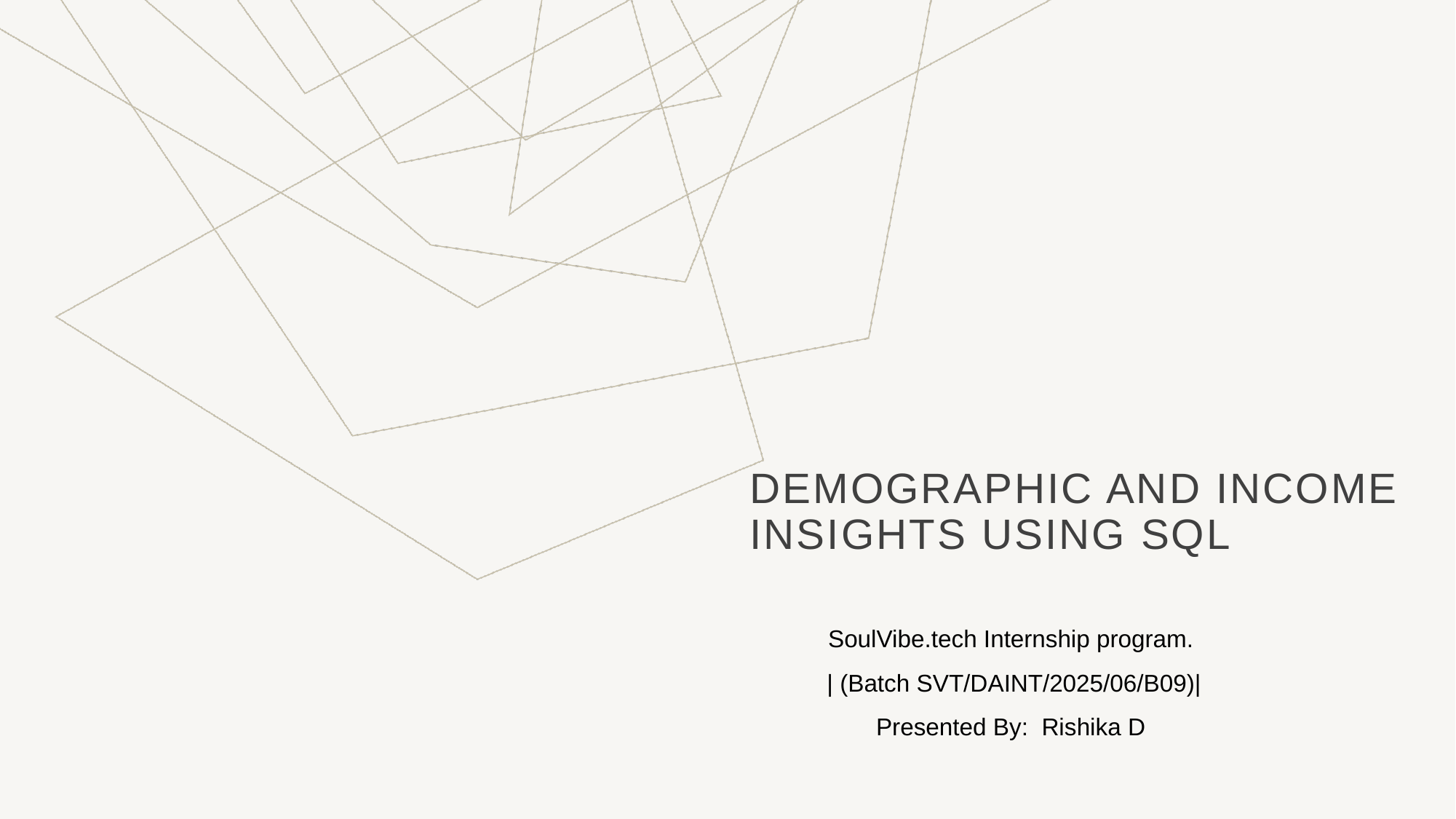

# Demographic and Income Insights Using SQL
SoulVibe.tech Internship program.
 | (Batch SVT/DAINT/2025/06/B09)|
Presented By:  Rishika D